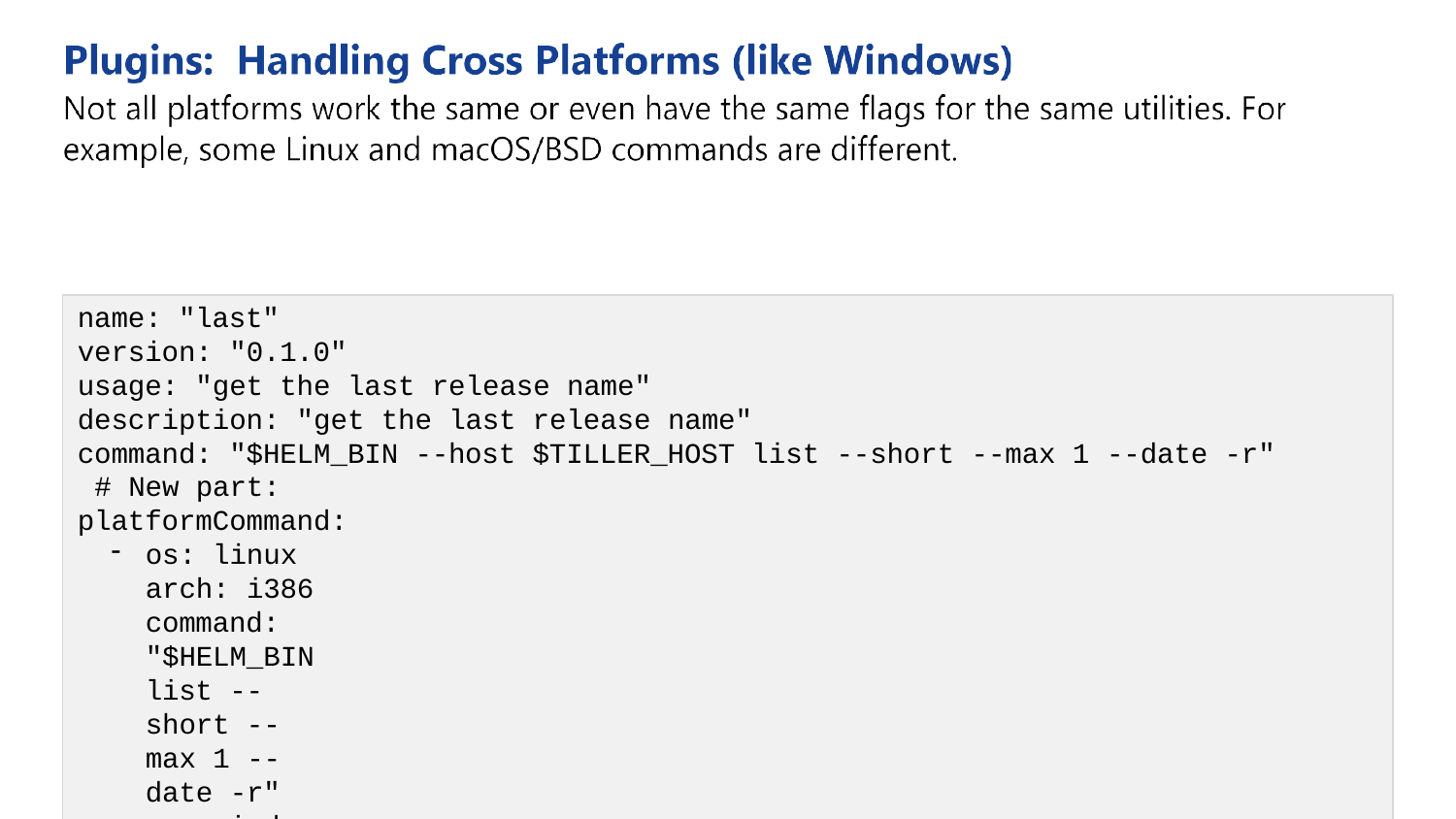

name: "last"  version: "0.1.0"
usage: "get the last release name"  description: "get the last release name"
command: "$HELM_BIN --host $TILLER_HOST list --short --max 1 --date -r"  # New part:
platformCommand:
os: linux  arch: i386
command: "$HELM_BIN list --short --max 1 --date -r"
os: windows  arch: amd64
command: "$HELM_BIN list --short --max 1 --date -r"